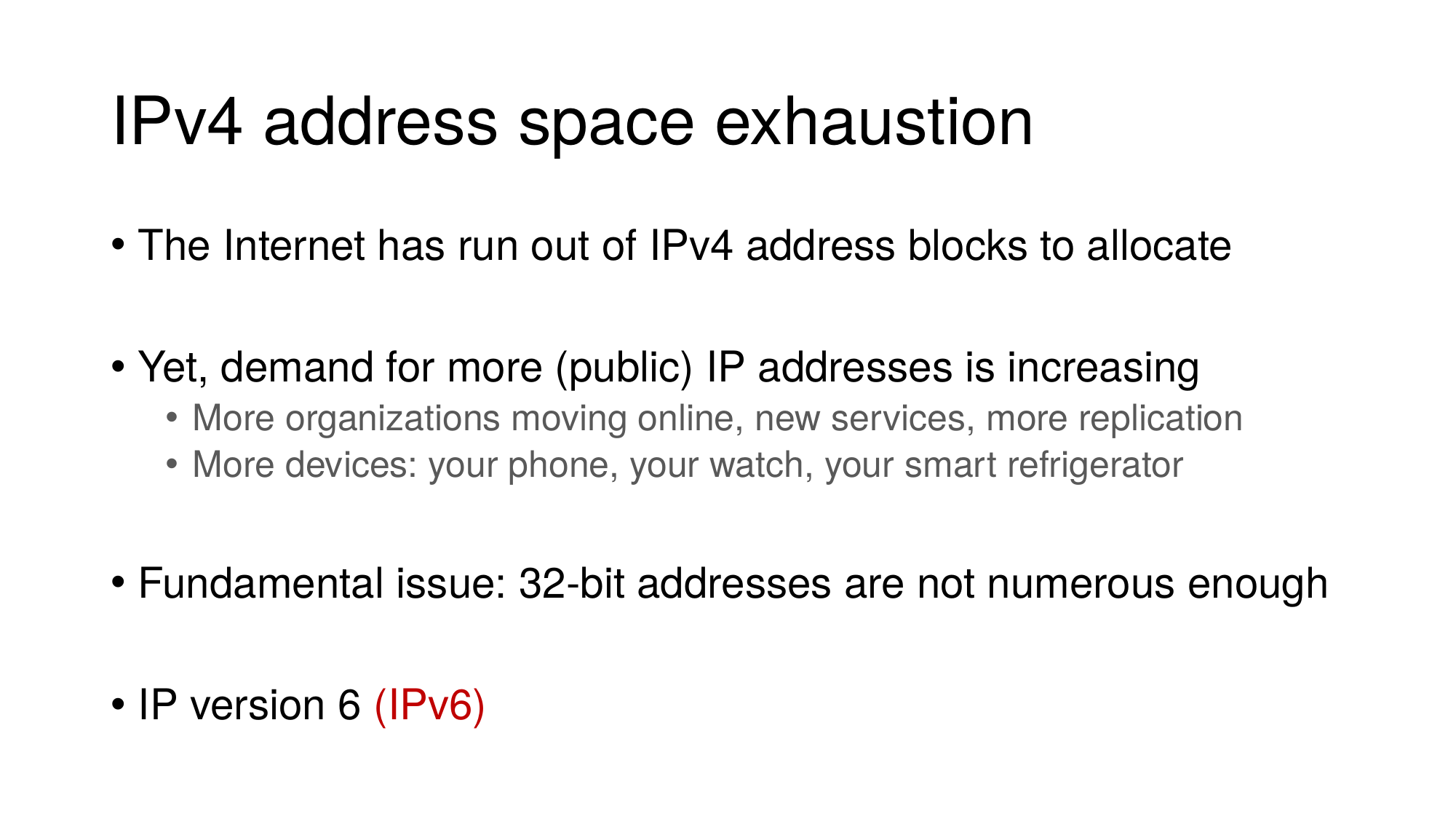

# IPv4 address space exhaustion
The Internet has run out of IPv4 address blocks to allocate

Yet, demand for more (public) IP addresses is increasing
More organizations moving online, new services, more replication
More devices: your phone, your watch, your smart refrigerator

Fundamental issue: 32-bit addresses are not numerous enough

IP version 6 (IPv6)